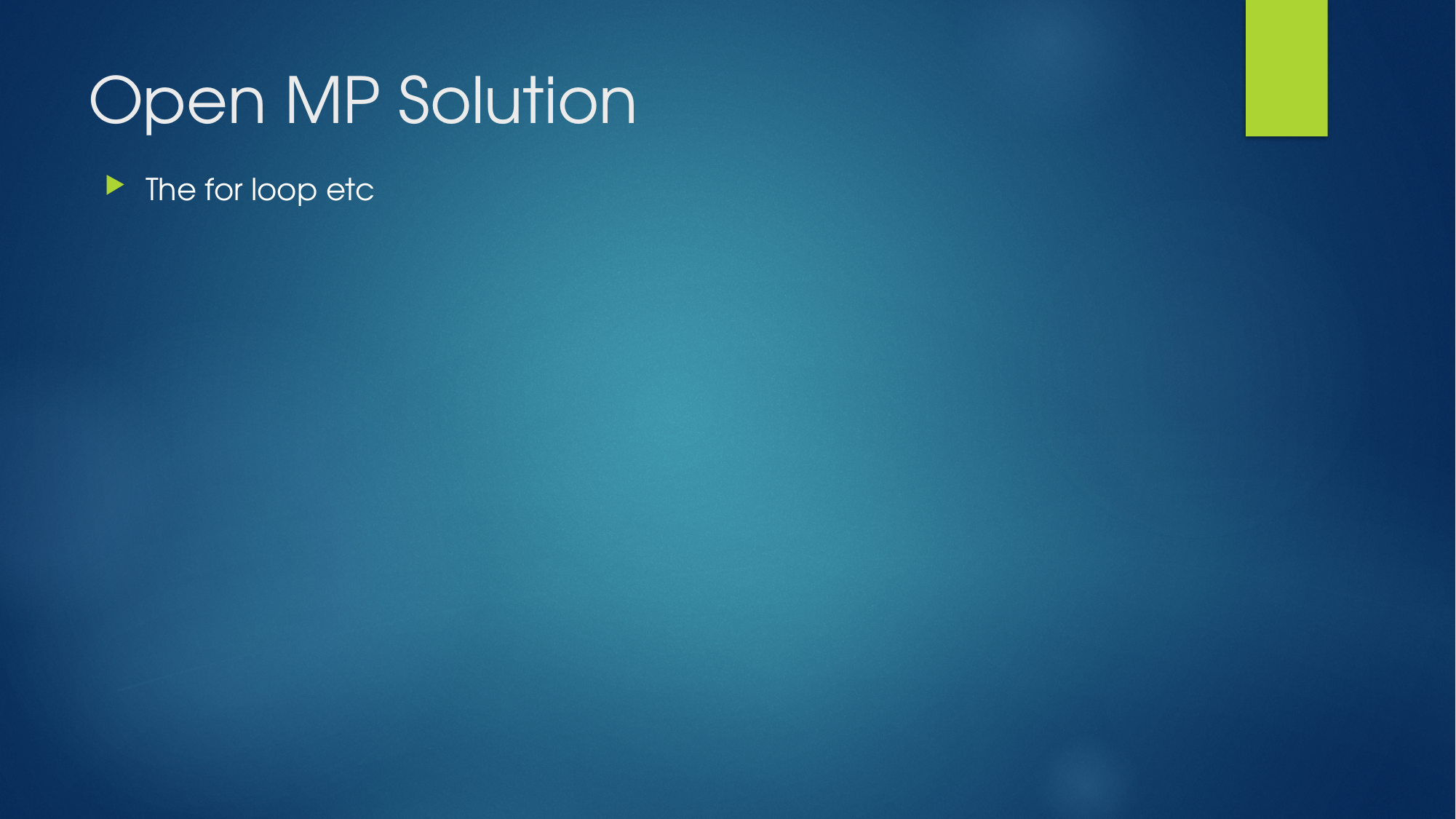

# Open MP Solution
The for loop etc